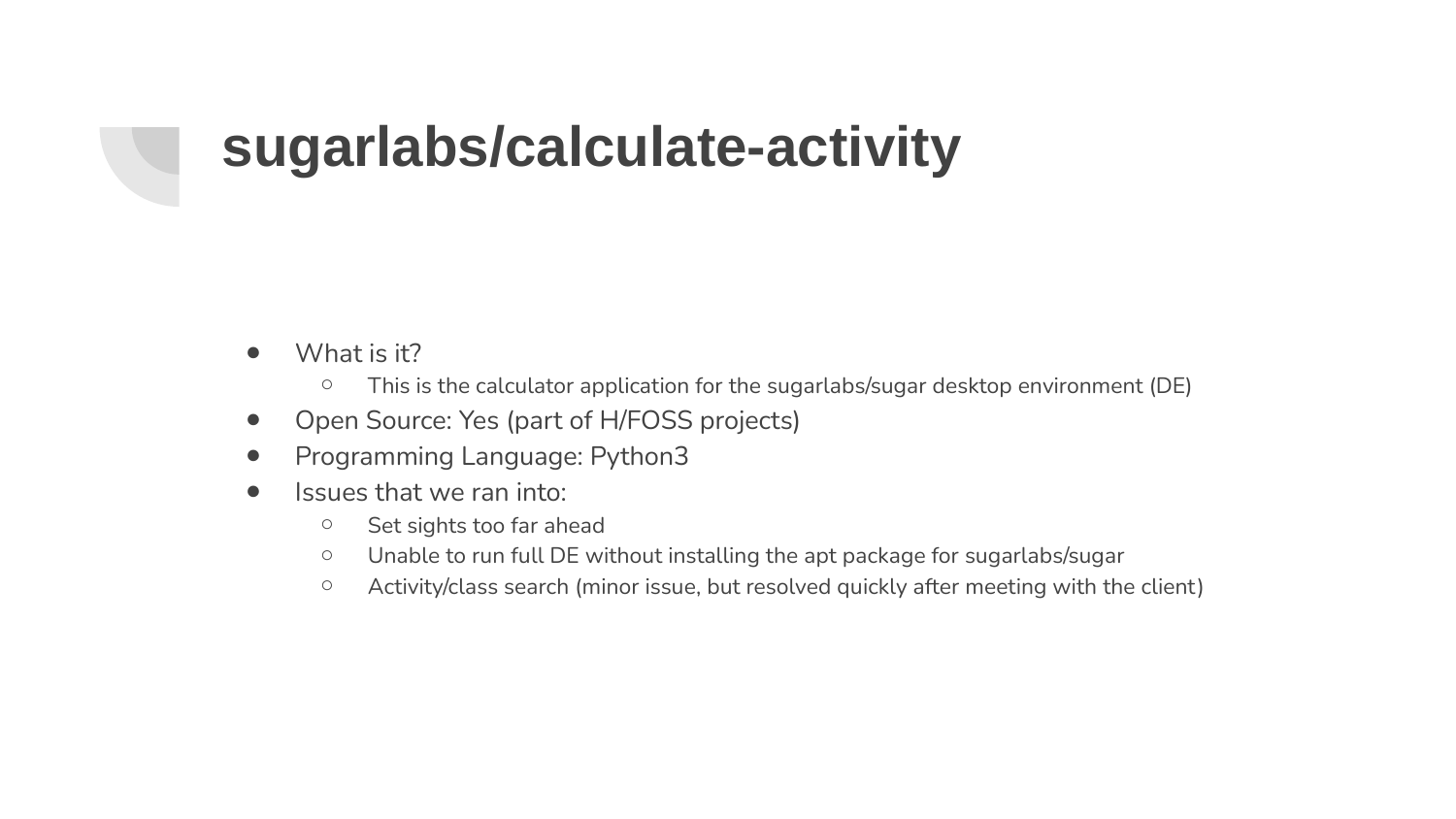

# sugarlabs/calculate-activity
What is it?
This is the calculator application for the sugarlabs/sugar desktop environment (DE)
Open Source: Yes (part of H/FOSS projects)
Programming Language: Python3
Issues that we ran into:
Set sights too far ahead
Unable to run full DE without installing the apt package for sugarlabs/sugar
Activity/class search (minor issue, but resolved quickly after meeting with the client)